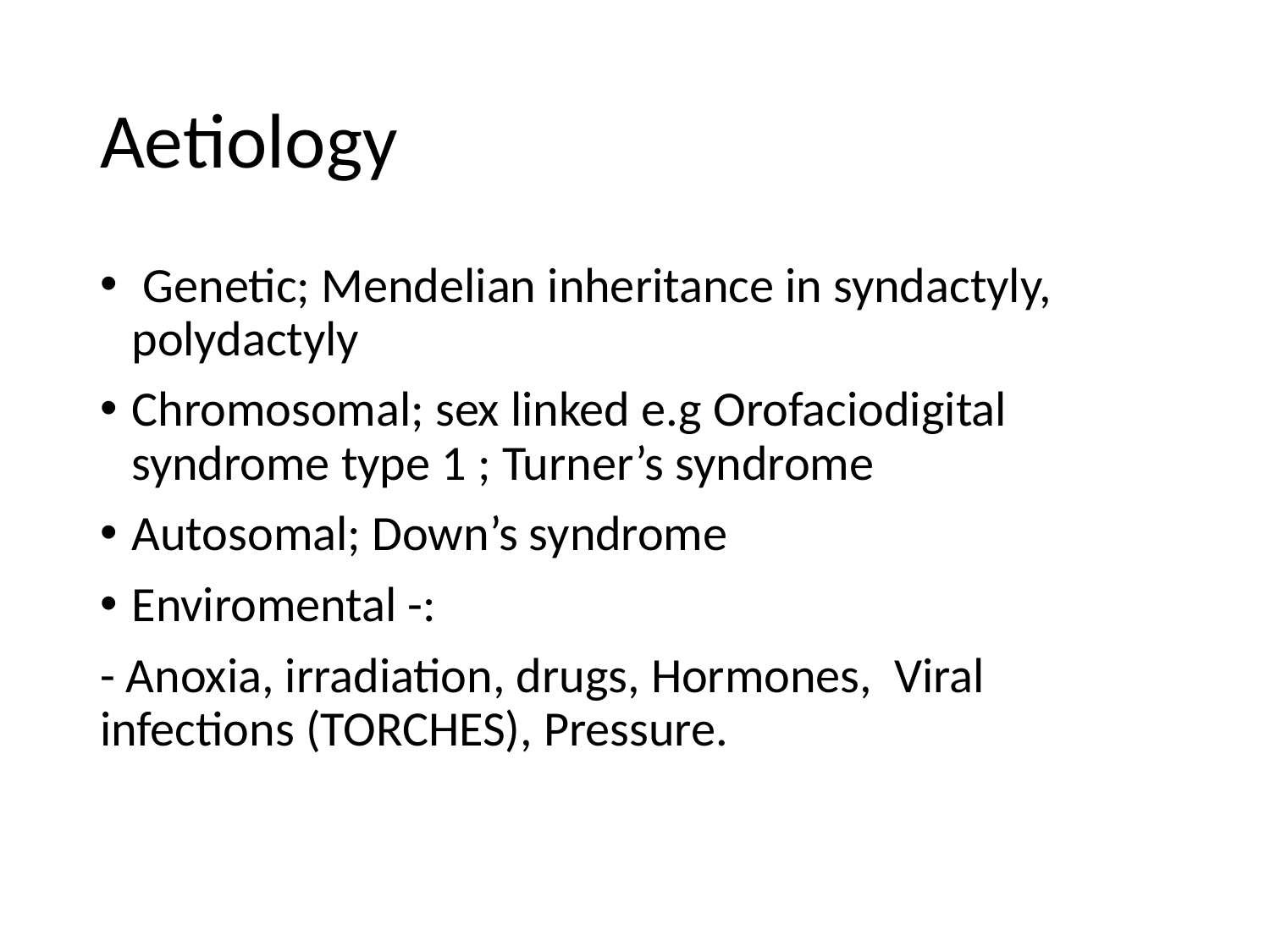

# Aetiology
 Genetic; Mendelian inheritance in syndactyly, polydactyly
Chromosomal; sex linked e.g Orofaciodigital syndrome type 1 ; Turner’s syndrome
Autosomal; Down’s syndrome
Enviromental -:
- Anoxia, irradiation, drugs, Hormones,  Viral infections (TORCHES), Pressure.